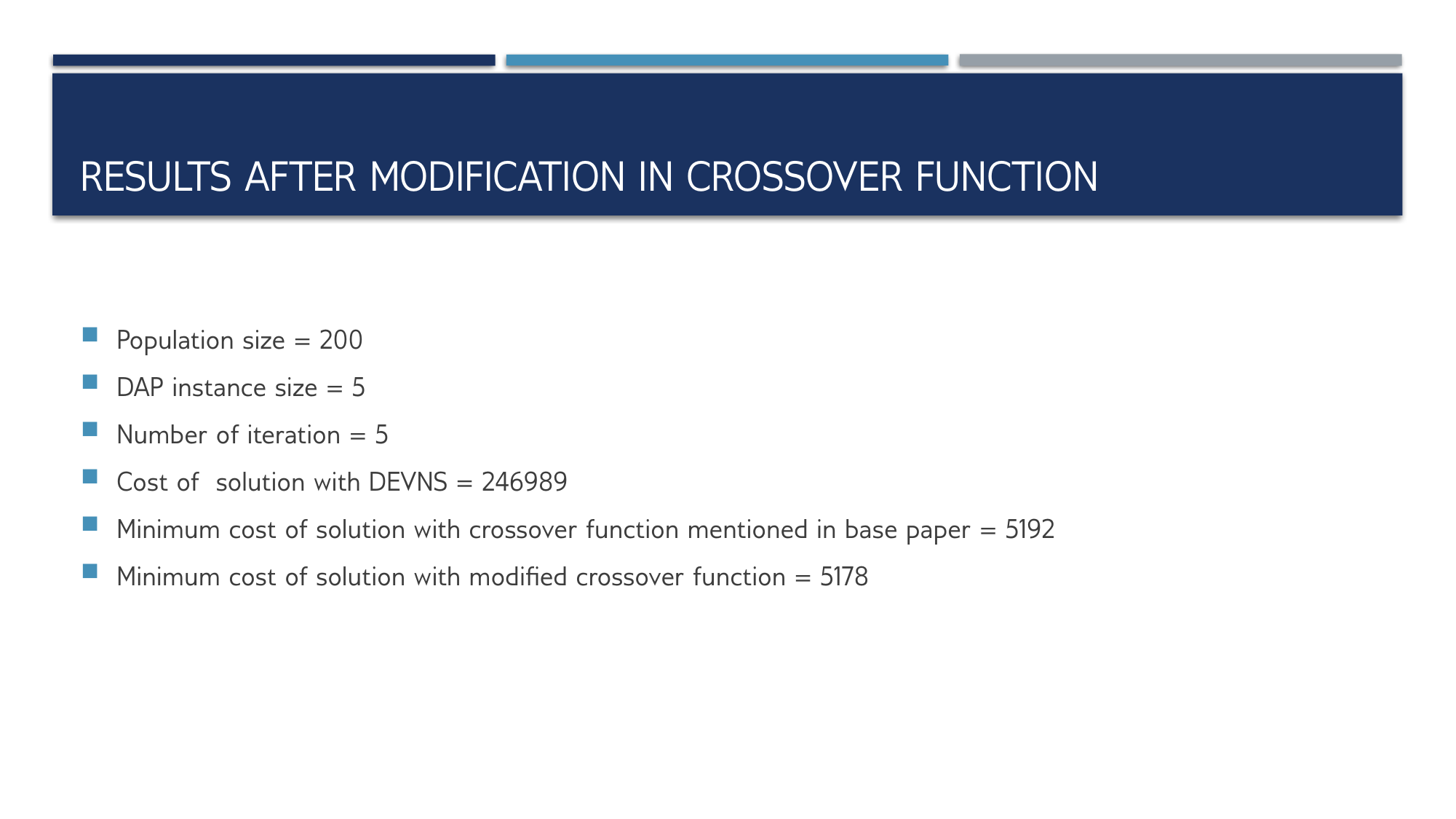

# Results after modification in crossover function
Population size = 200
DAP instance size = 5
Number of iteration = 5
Cost of  solution with DEVNS = 246989
Minimum cost of solution with crossover function mentioned in base paper = 5192
Minimum cost of solution with modified crossover function = 5178